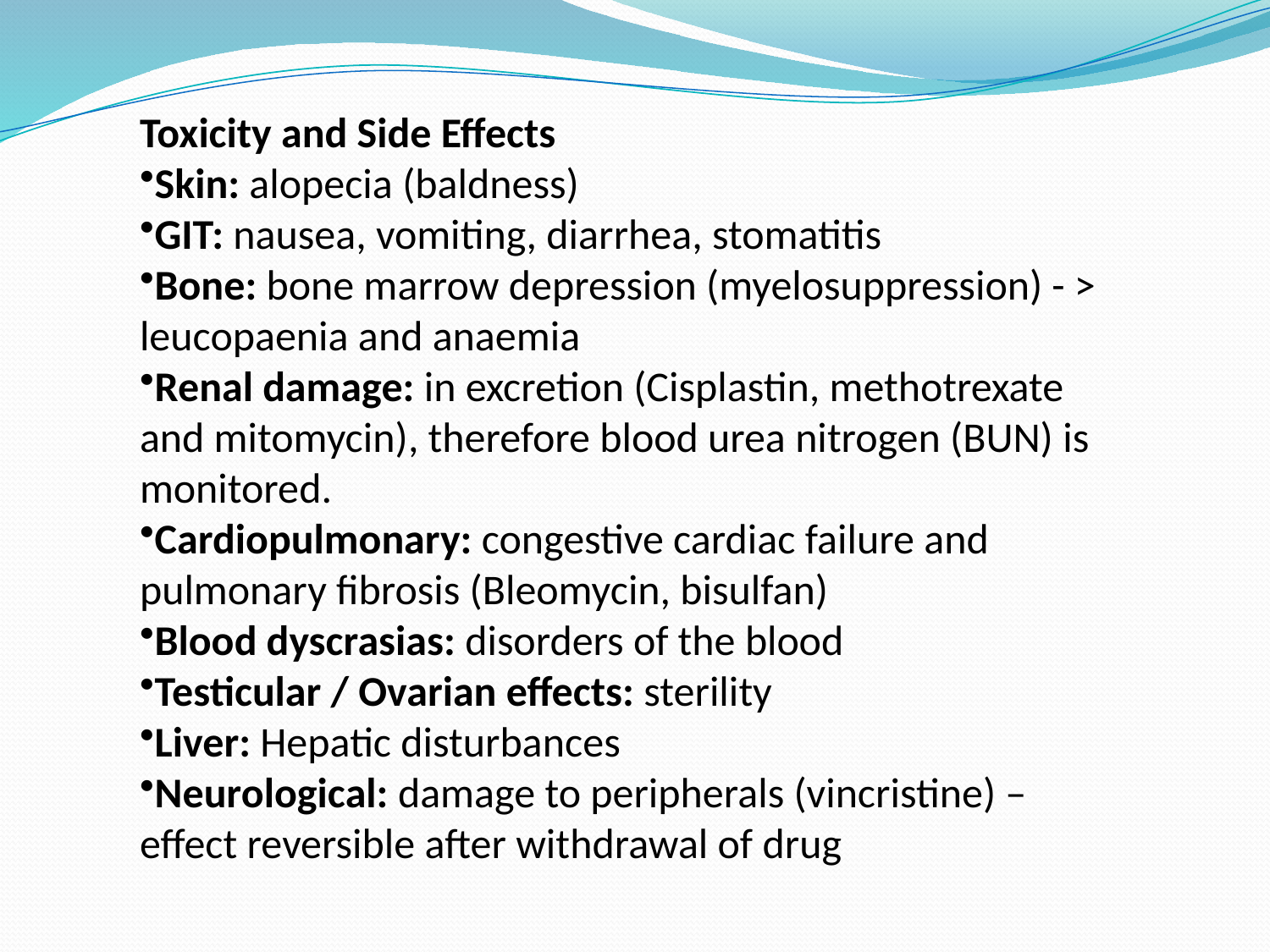

Toxicity and Side Effects
Skin: alopecia (baldness)
GIT: nausea, vomiting, diarrhea, stomatitis
Bone: bone marrow depression (myelosuppression) - > leucopaenia and anaemia
Renal damage: in excretion (Cisplastin, methotrexate and mitomycin), therefore blood urea nitrogen (BUN) is monitored.
Cardiopulmonary: congestive cardiac failure and pulmonary fibrosis (Bleomycin, bisulfan)
Blood dyscrasias: disorders of the blood
Testicular / Ovarian effects: sterility
Liver: Hepatic disturbances
Neurological: damage to peripherals (vincristine) – effect reversible after withdrawal of drug